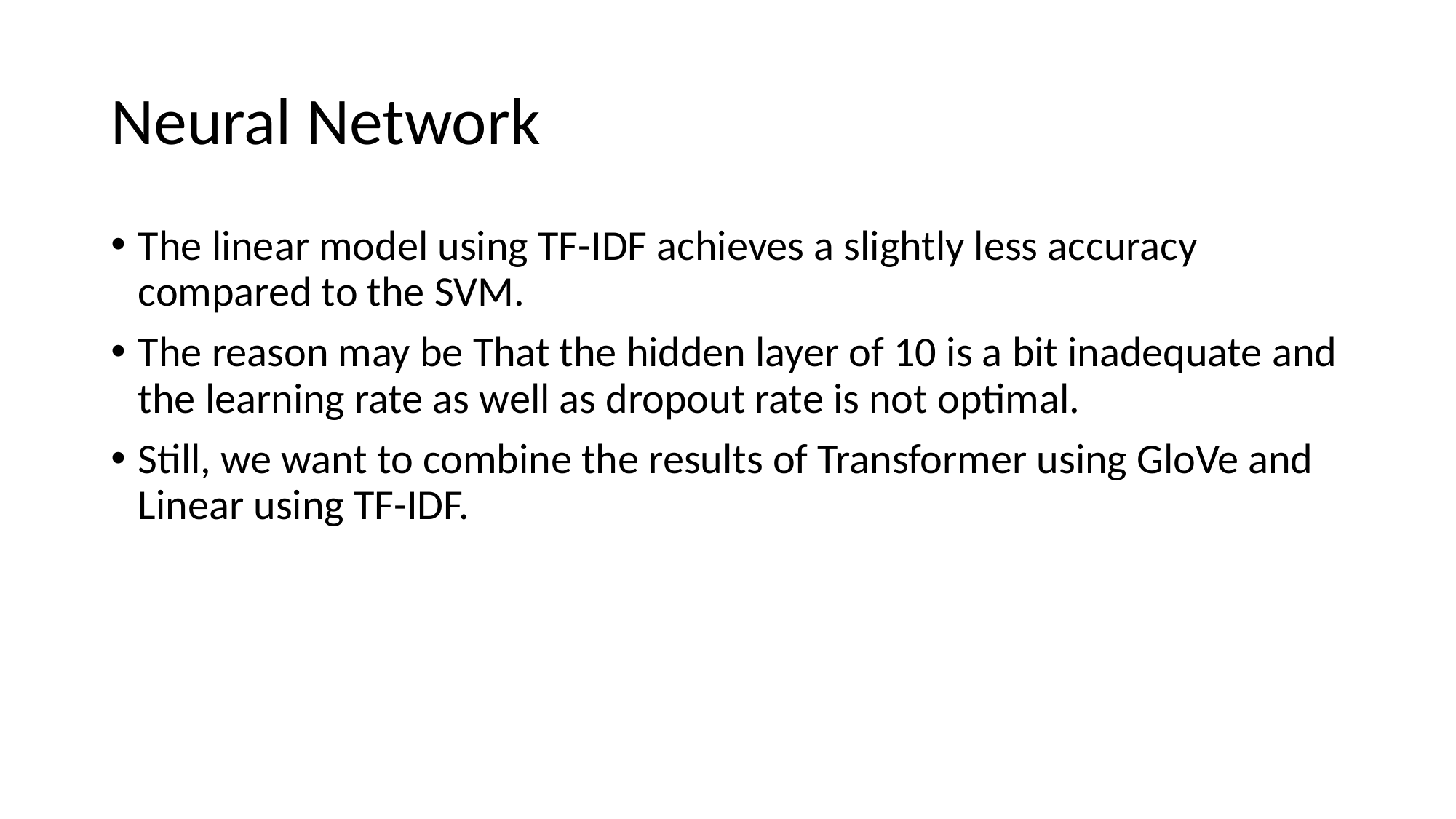

# Neural Network
The linear model using TF-IDF achieves a slightly less accuracy compared to the SVM.
The reason may be That the hidden layer of 10 is a bit inadequate and the learning rate as well as dropout rate is not optimal.
Still, we want to combine the results of Transformer using GloVe and Linear using TF-IDF.